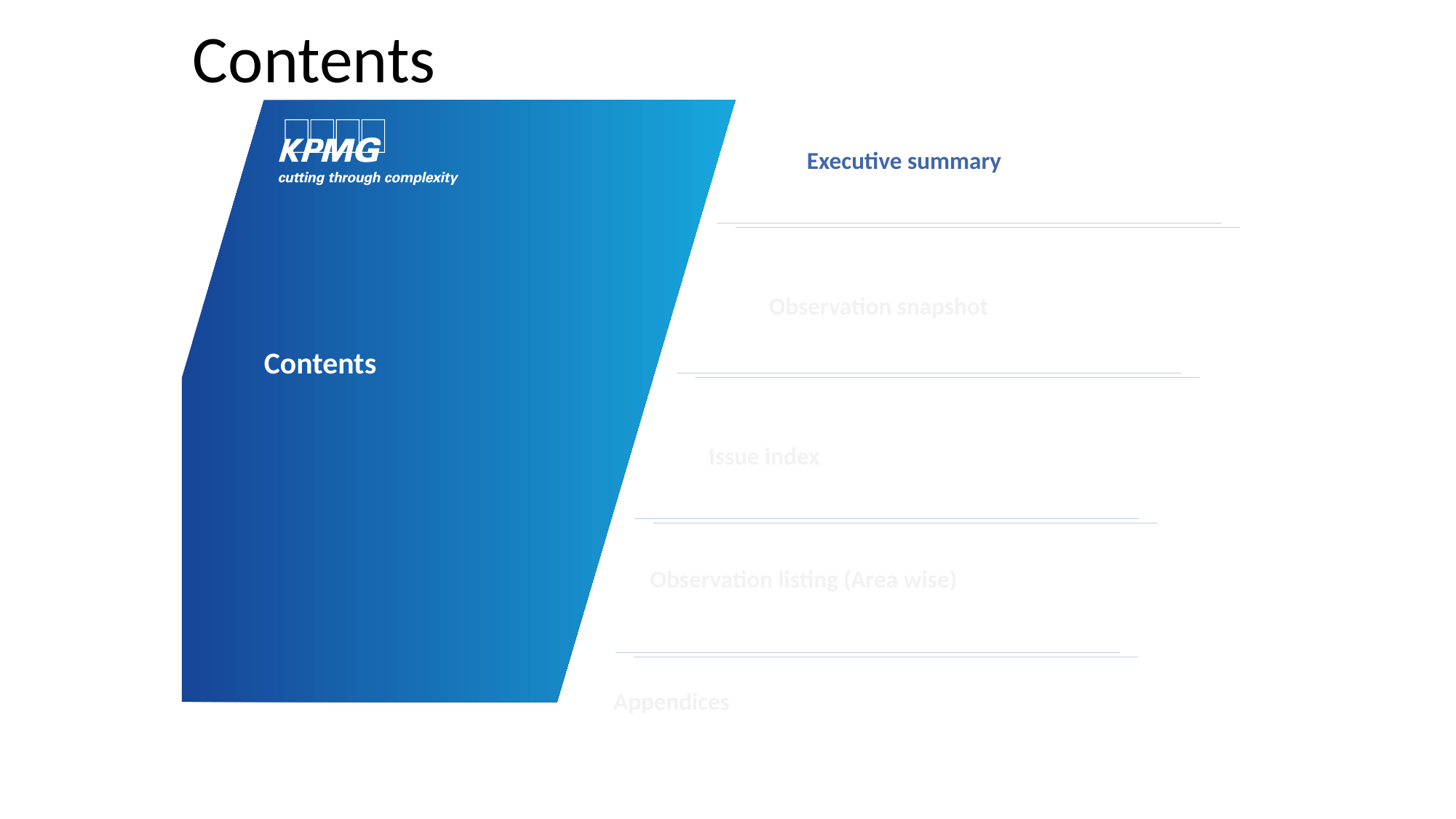

Contents

Executive summary

Observation snapshot
Contents
Issue index
Observation listing (Area wise)
Appendices